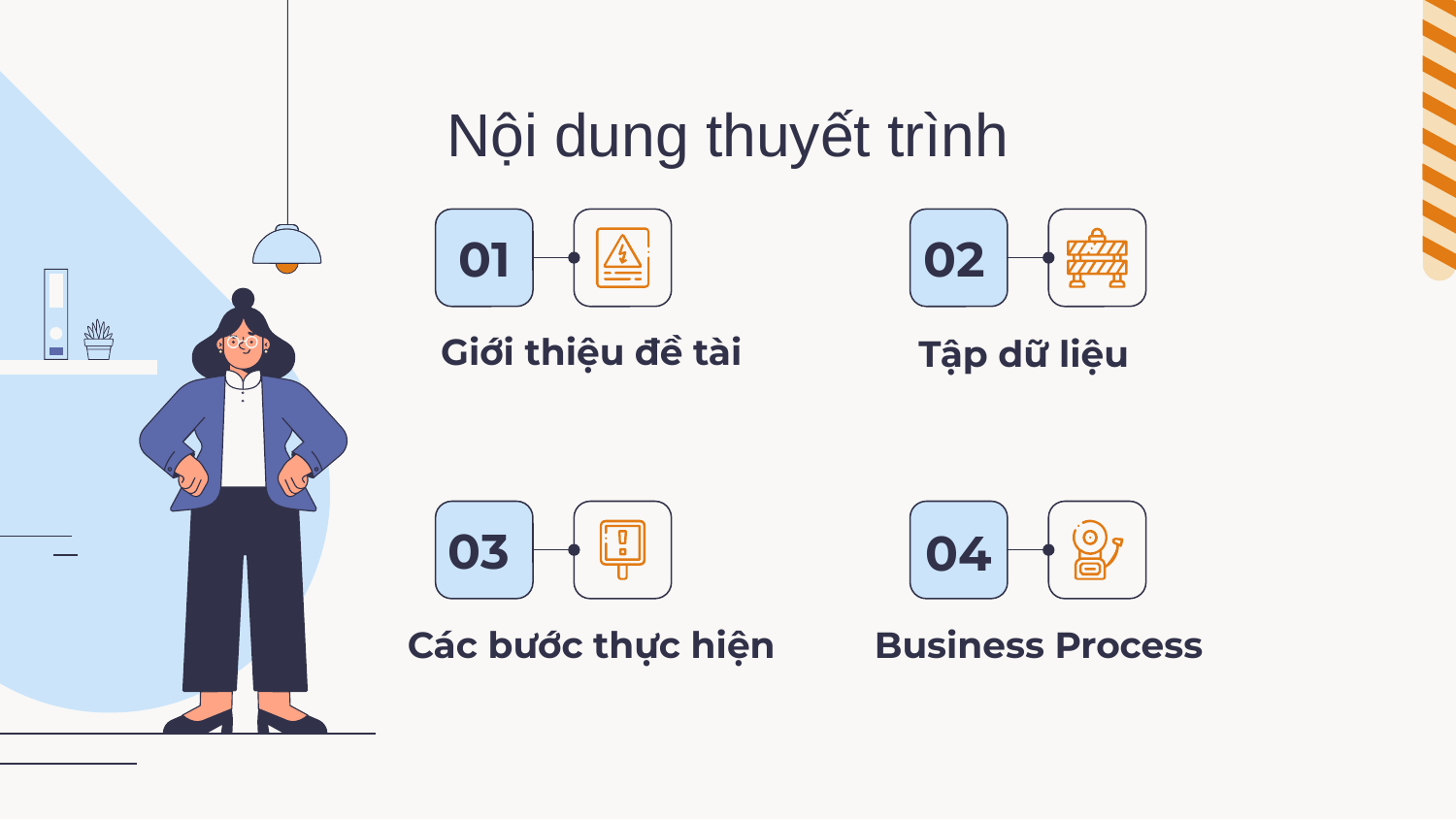

# Nội dung thuyết trình

02
01

Giới thiệu đề tài
Tập dữ liệu

03
04

Các bước thực hiện
Business Process